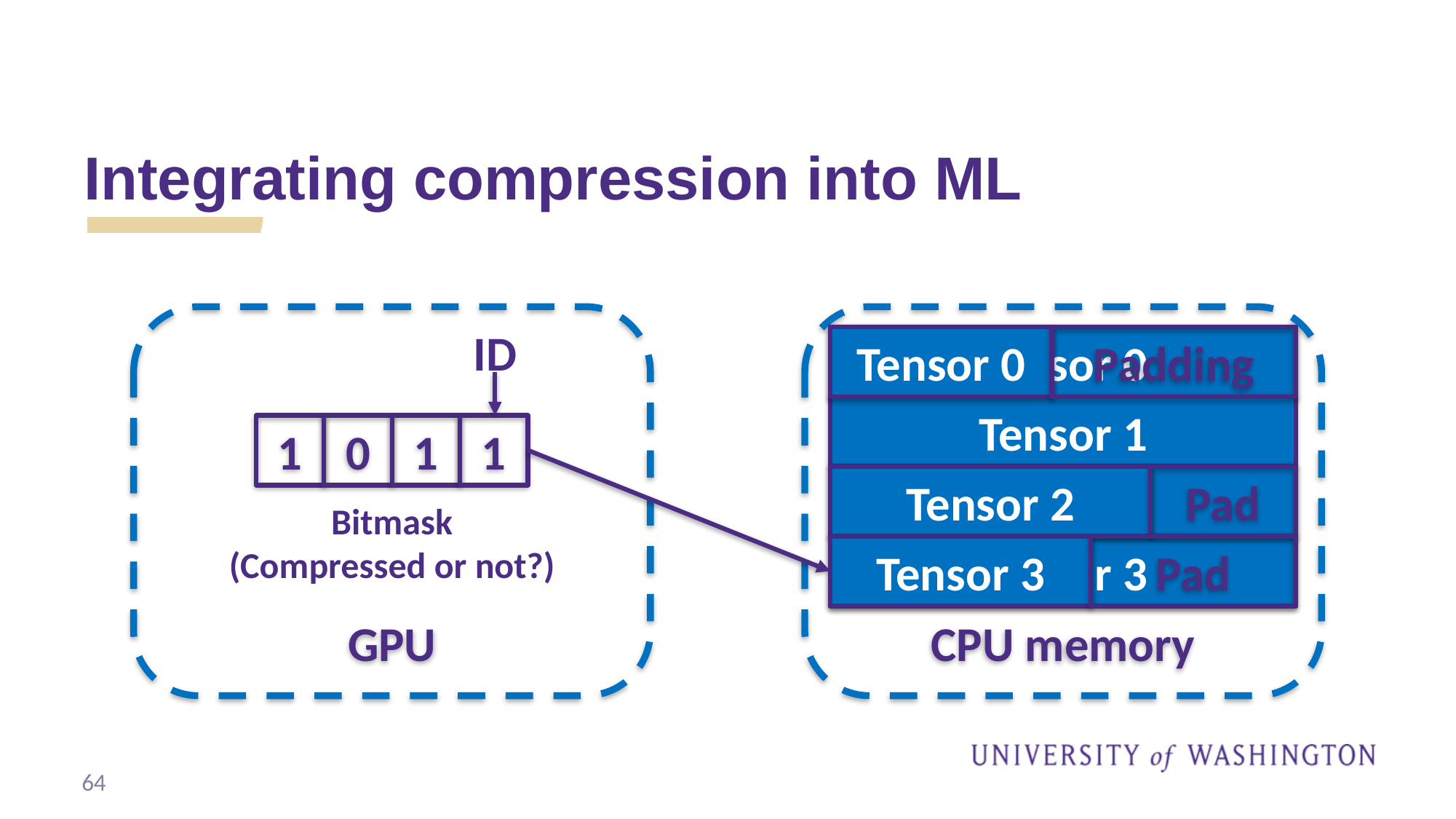

# Integrating compression into ML
GPU
CPU memory
ID
Tensor 0
Tensor 0
Padding
Pad
Tensor 2
Pad
Tensor 3
Tensor 1
1
0
1
1
Tensor 2
Bitmask
(Compressed or not?)
Tensor 3
64